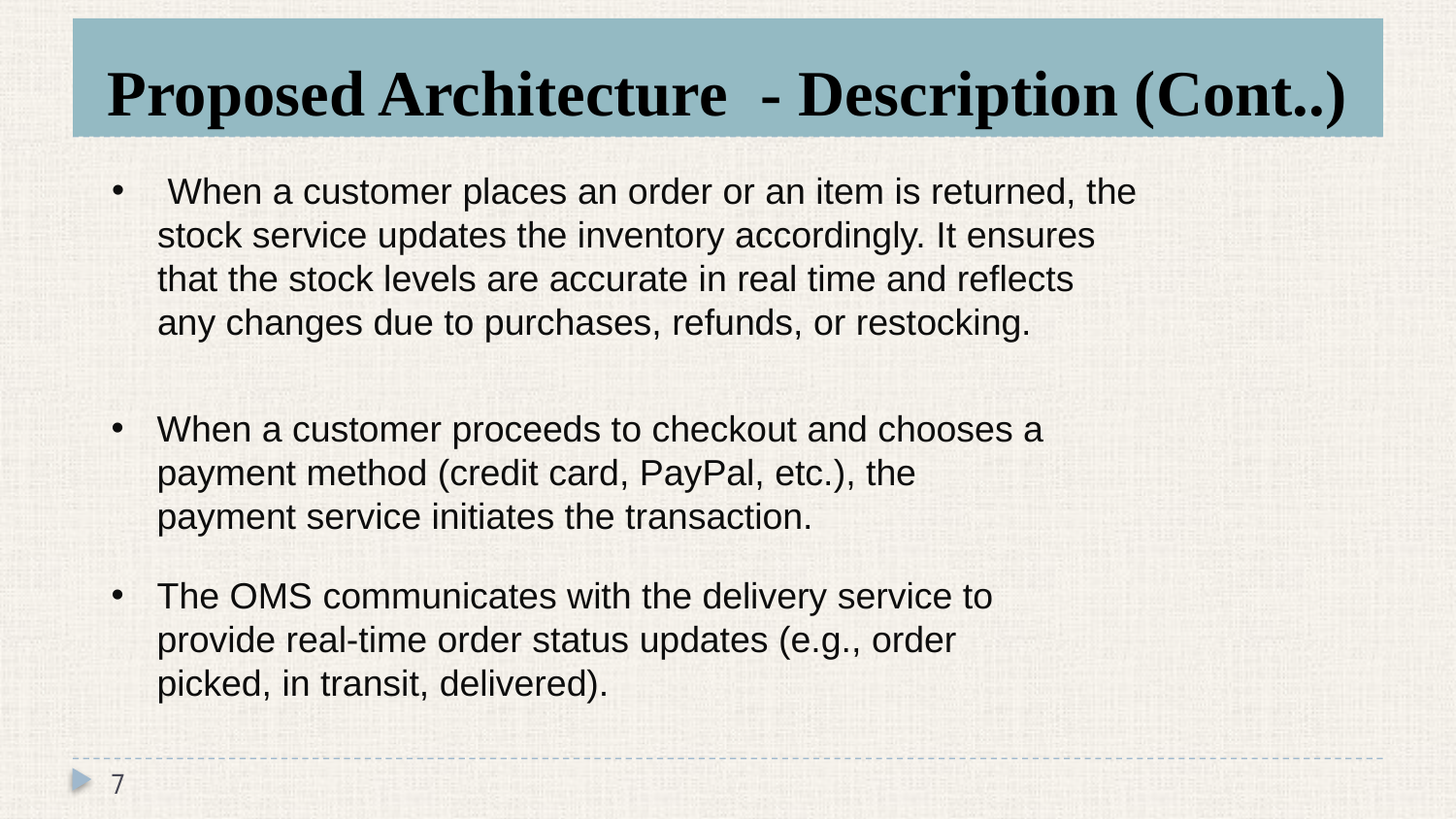

# Proposed Architecture  - Description (Cont..)
 When a customer places an order or an item is returned, the stock service updates the inventory accordingly. It ensures that the stock levels are accurate in real time and reflects any changes due to purchases, refunds, or restocking.
When a customer proceeds to checkout and chooses a payment method (credit card, PayPal, etc.), the payment service initiates the transaction.
The OMS communicates with the delivery service to provide real-time order status updates (e.g., order picked, in transit, delivered).
7